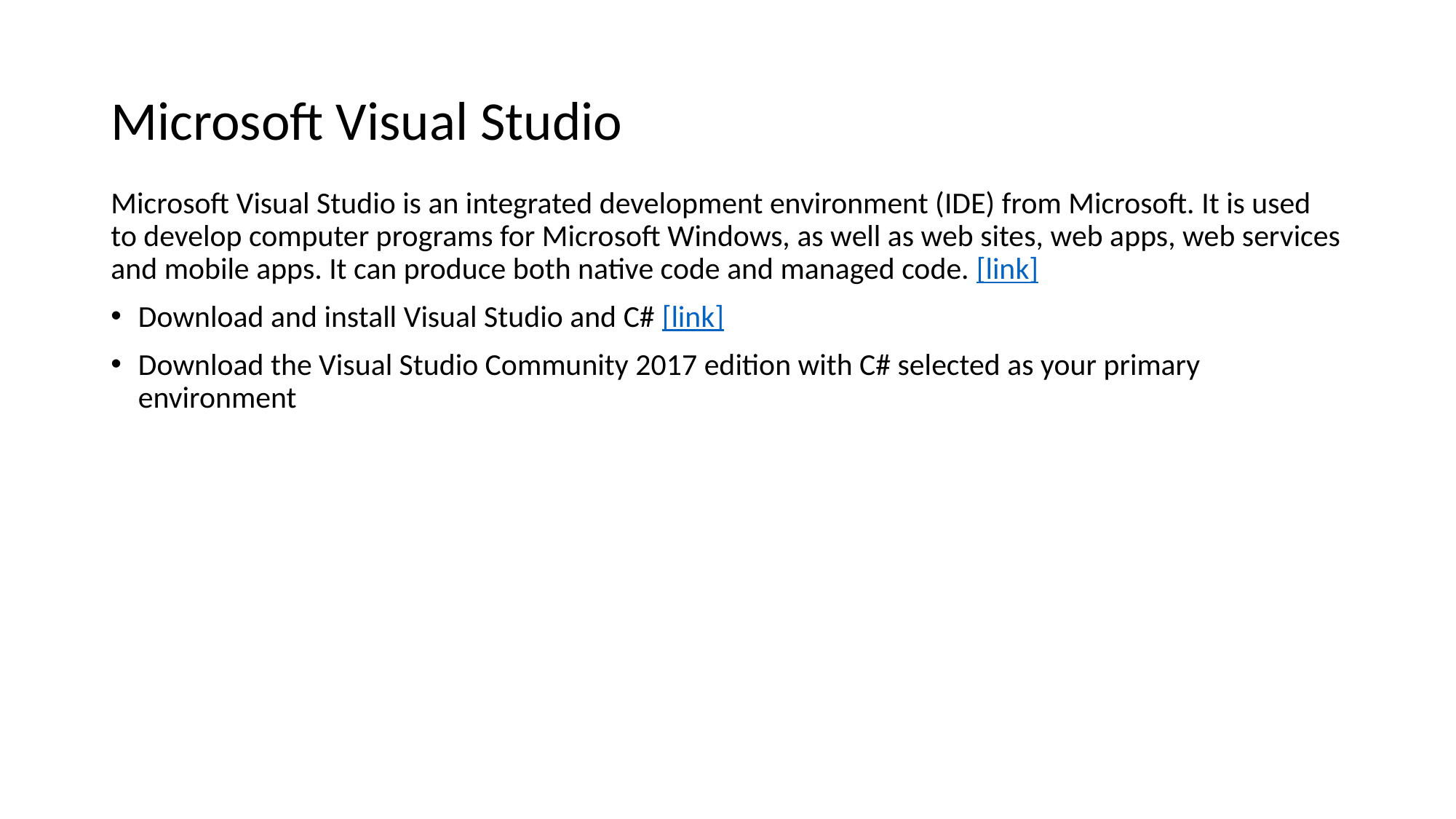

# Microsoft Visual Studio
Microsoft Visual Studio is an integrated development environment (IDE) from Microsoft. It is used to develop computer programs for Microsoft Windows, as well as web sites, web apps, web services and mobile apps. It can produce both native code and managed code. [link]
Download and install Visual Studio and C# [link]
Download the Visual Studio Community 2017 edition with C# selected as your primary environment